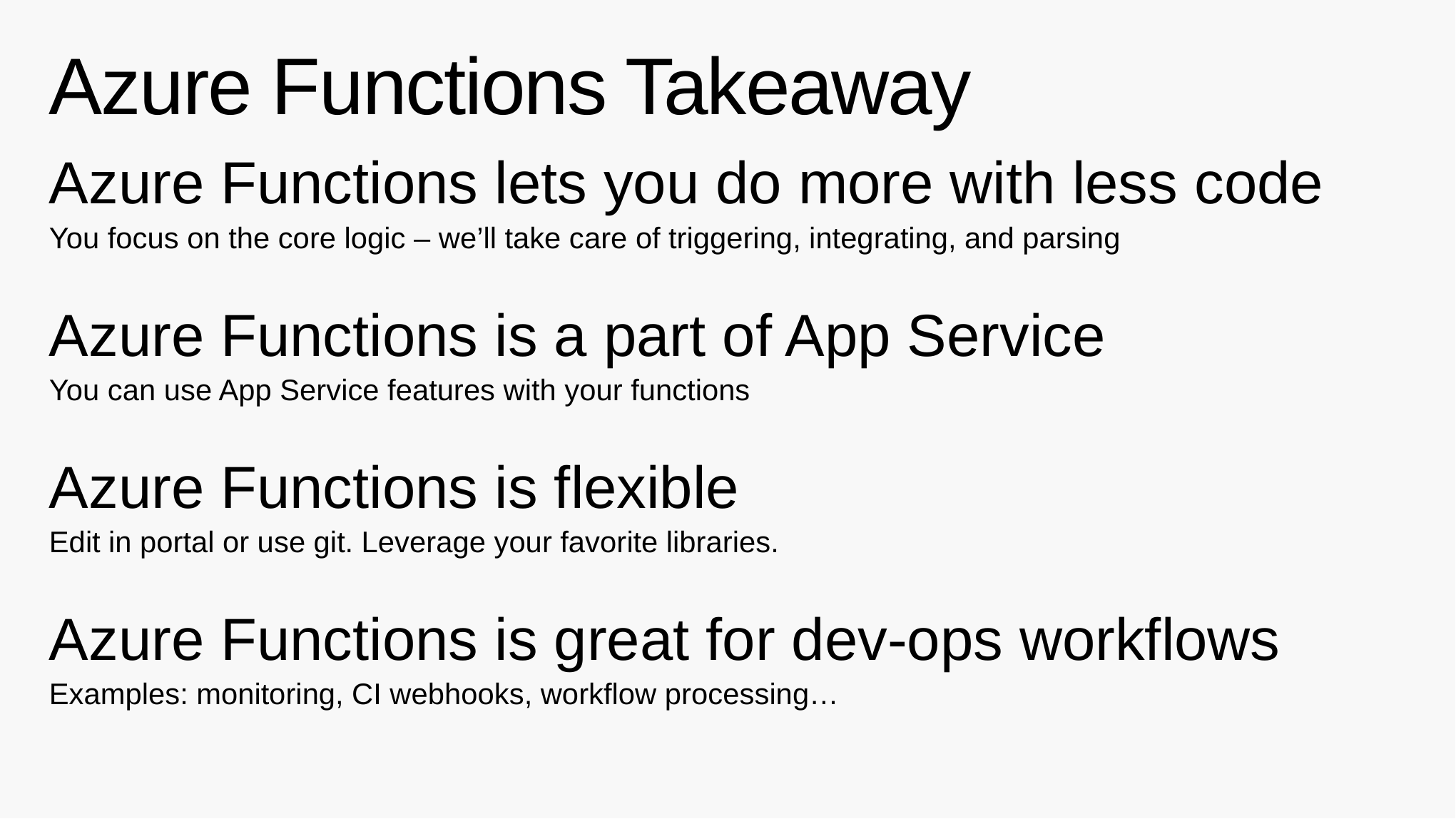

# Azure Functions Takeaway
Azure Functions lets you do more with less code
You focus on the core logic – we’ll take care of triggering, integrating, and parsing

Azure Functions is a part of App Service
You can use App Service features with your functions

Azure Functions is flexible
Edit in portal or use git. Leverage your favorite libraries.

Azure Functions is great for dev-ops workflows
Examples: monitoring, CI webhooks, workflow processing…